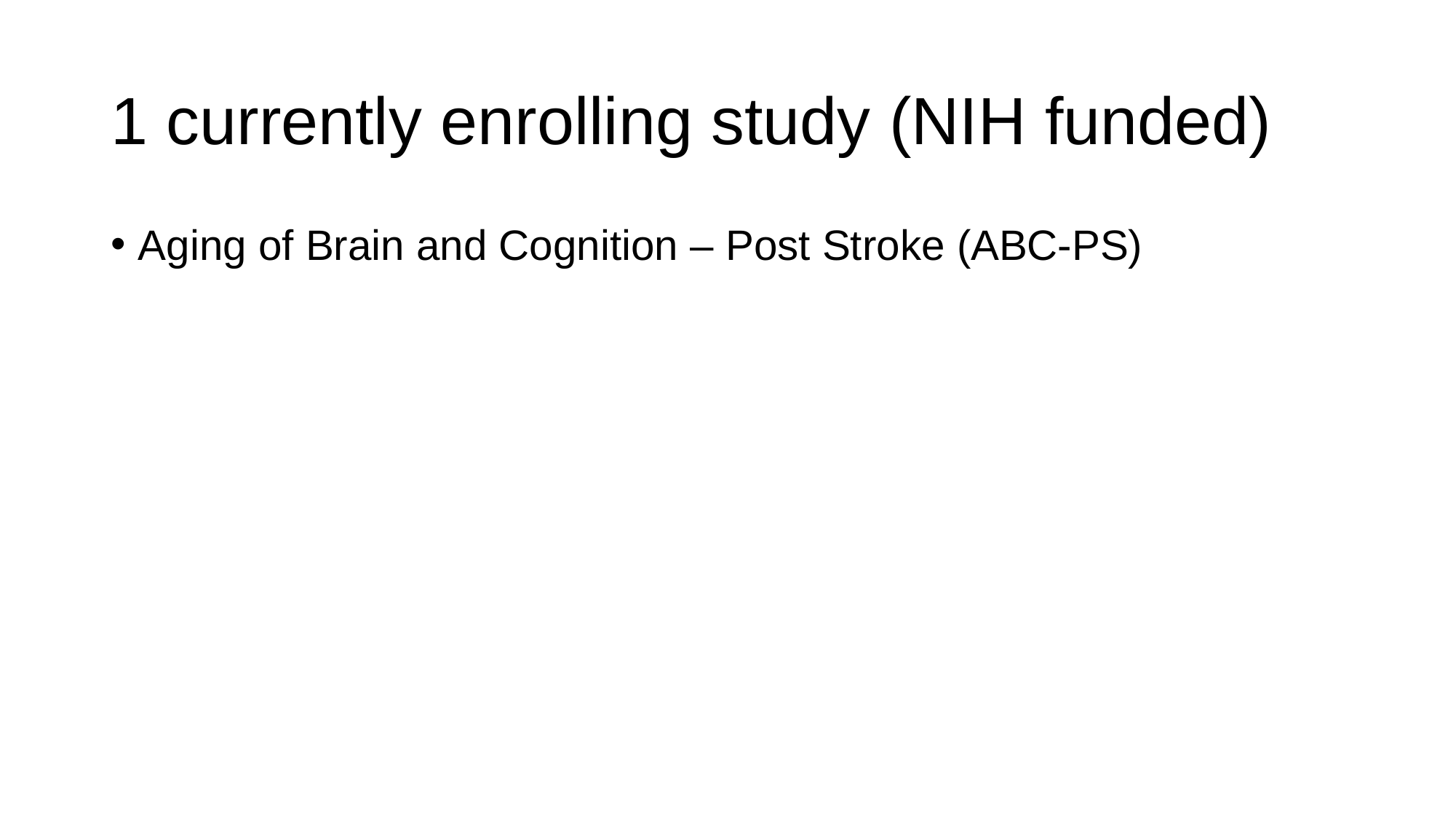

# 1 currently enrolling study (NIH funded)
Aging of Brain and Cognition – Post Stroke (ABC-PS)